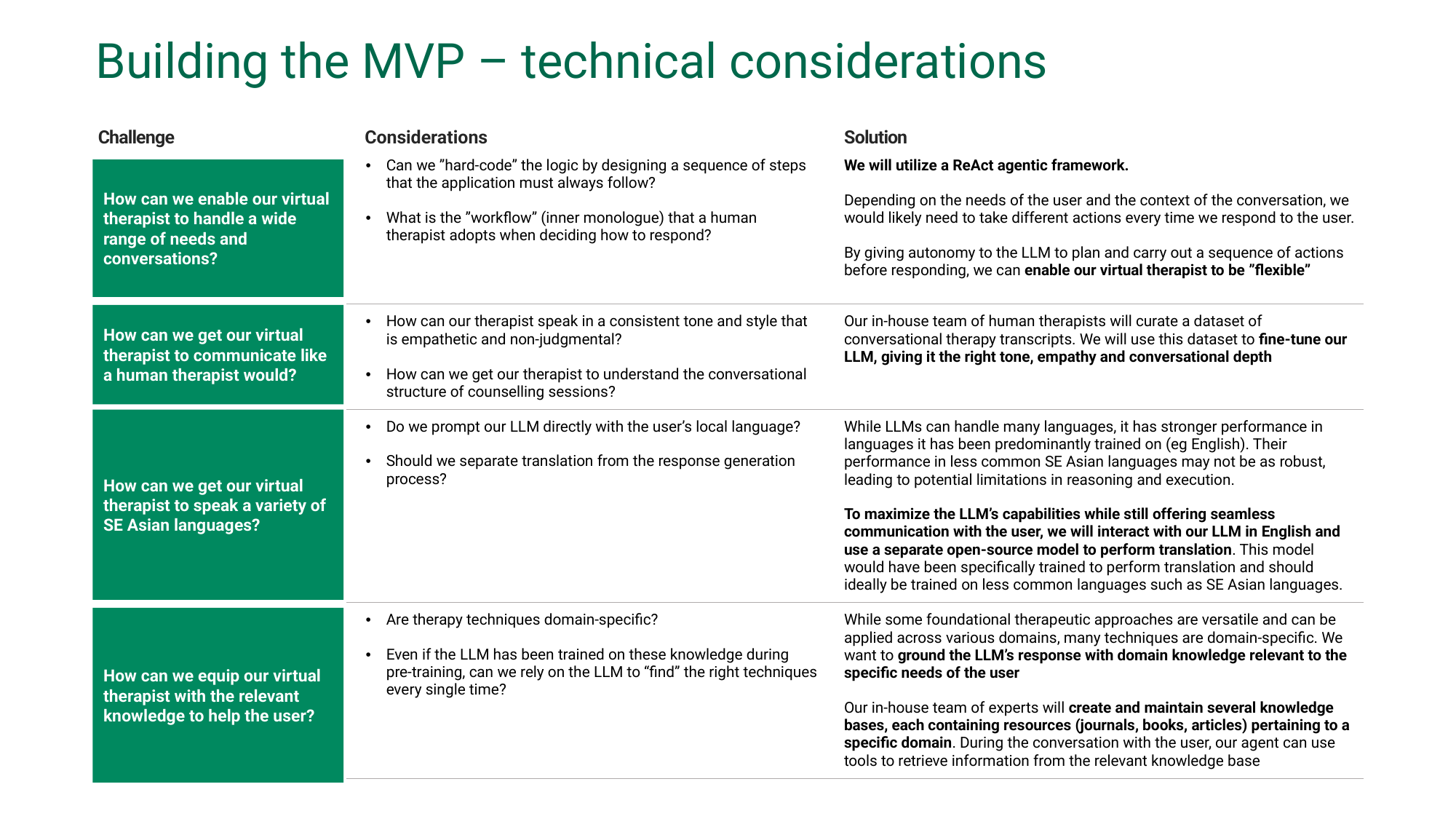

# Building the MVP – technical considerations
| Challenge | Considerations | Solution |
| --- | --- | --- |
|  | Can we ”hard-code” the logic by designing a sequence of steps that the application must always follow? What is the ”workflow” (inner monologue) that a human therapist adopts when deciding how to respond? | We will utilize a ReAct agentic framework. Depending on the needs of the user and the context of the conversation, we would likely need to take different actions every time we respond to the user. By giving autonomy to the LLM to plan and carry out a sequence of actions before responding, we can enable our virtual therapist to be ”flexible” |
|  | How can our therapist speak in a consistent tone and style that is empathetic and non-judgmental? How can we get our therapist to understand the conversational structure of counselling sessions? | Our in-house team of human therapists will curate a dataset of conversational therapy transcripts. We will use this dataset to fine-tune our LLM, giving it the right tone, empathy and conversational depth |
|  | Do we prompt our LLM directly with the user’s local language? Should we separate translation from the response generation process? | While LLMs can handle many languages, it has stronger performance in languages it has been predominantly trained on (eg English). Their performance in less common SE Asian languages may not be as robust, leading to potential limitations in reasoning and execution. To maximize the LLM’s capabilities while still offering seamless communication with the user, we will interact with our LLM in English and use a separate open-source model to perform translation. This model would have been specifically trained to perform translation and should ideally be trained on less common languages such as SE Asian languages. |
|  | Are therapy techniques domain-specific? Even if the LLM has been trained on these knowledge during pre-training, can we rely on the LLM to “find” the right techniques every single time? | While some foundational therapeutic approaches are versatile and can be applied across various domains, many techniques are domain-specific. We want to ground the LLM’s response with domain knowledge relevant to the specific needs of the user Our in-house team of experts will create and maintain several knowledge bases, each containing resources (journals, books, articles) pertaining to a specific domain. During the conversation with the user, our agent can use tools to retrieve information from the relevant knowledge base |
How can we enable our virtual therapist to handle a wide range of needs and conversations?
How can we get our virtual therapist to communicate like a human therapist would?
How can we get our virtual therapist to speak a variety of SE Asian languages?
How can we equip our virtual therapist with the relevant knowledge to help the user?